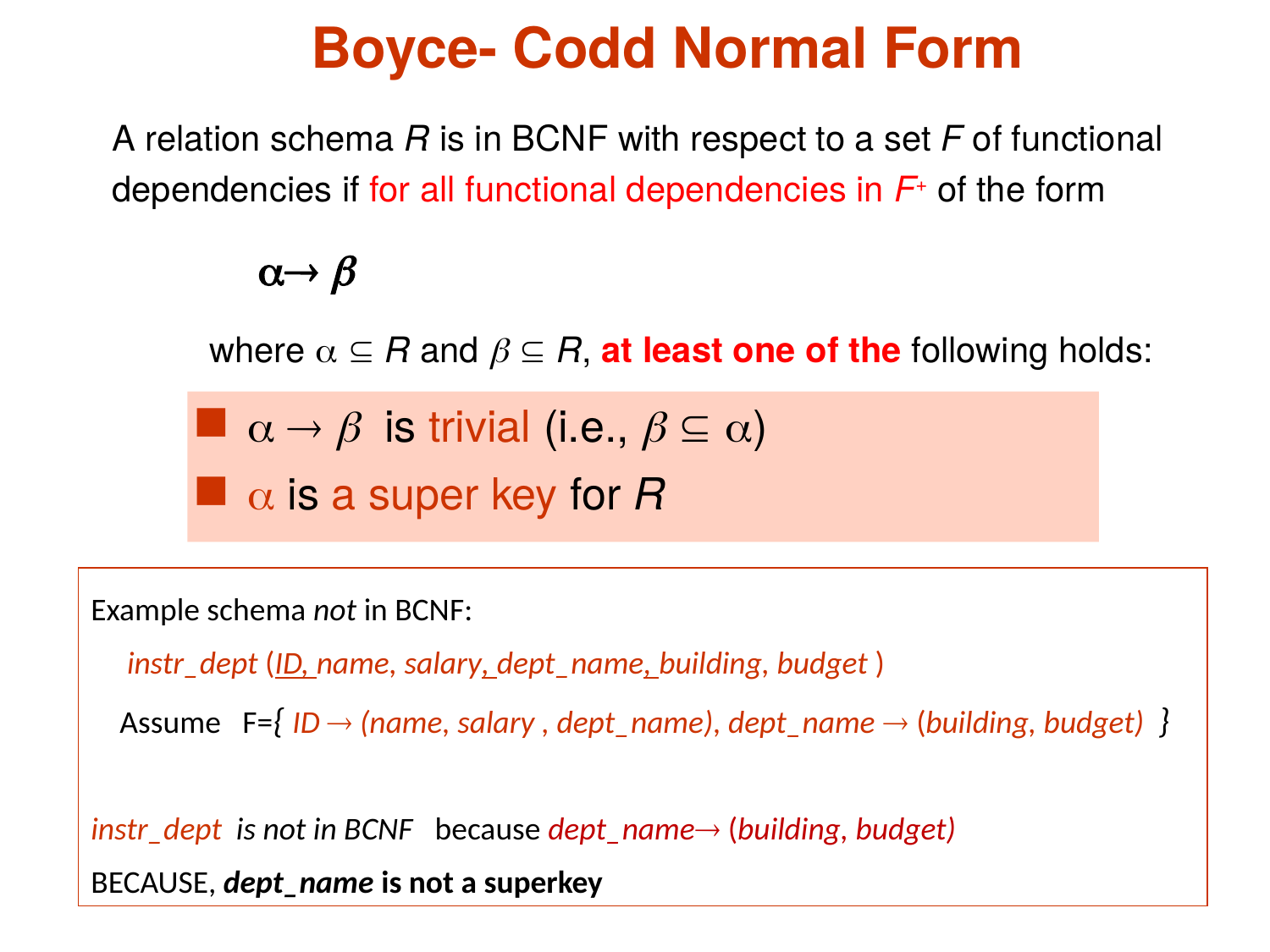

# Boyce- Codd Normal Form
A relation schema R is in BCNF with respect to a set F of functional  dependencies if for all functional dependencies in F+ of the form

               α→ β

          where α ⊆ R and β ⊆ R, at least one of the following holds:
α → β  is trivial (i.e., β ⊆ α)
α is a super key for R
Example schema not in BCNF:
     instr_dept (ID, name, salary, dept_name, building, budget )
    Assume   F={ ID → (name, salary , dept_name), dept_name → (building, budget)  }
instr_dept  is not in BCNF   because dept_name→ (building, budget)
BECAUSE, dept_name is not a superkey